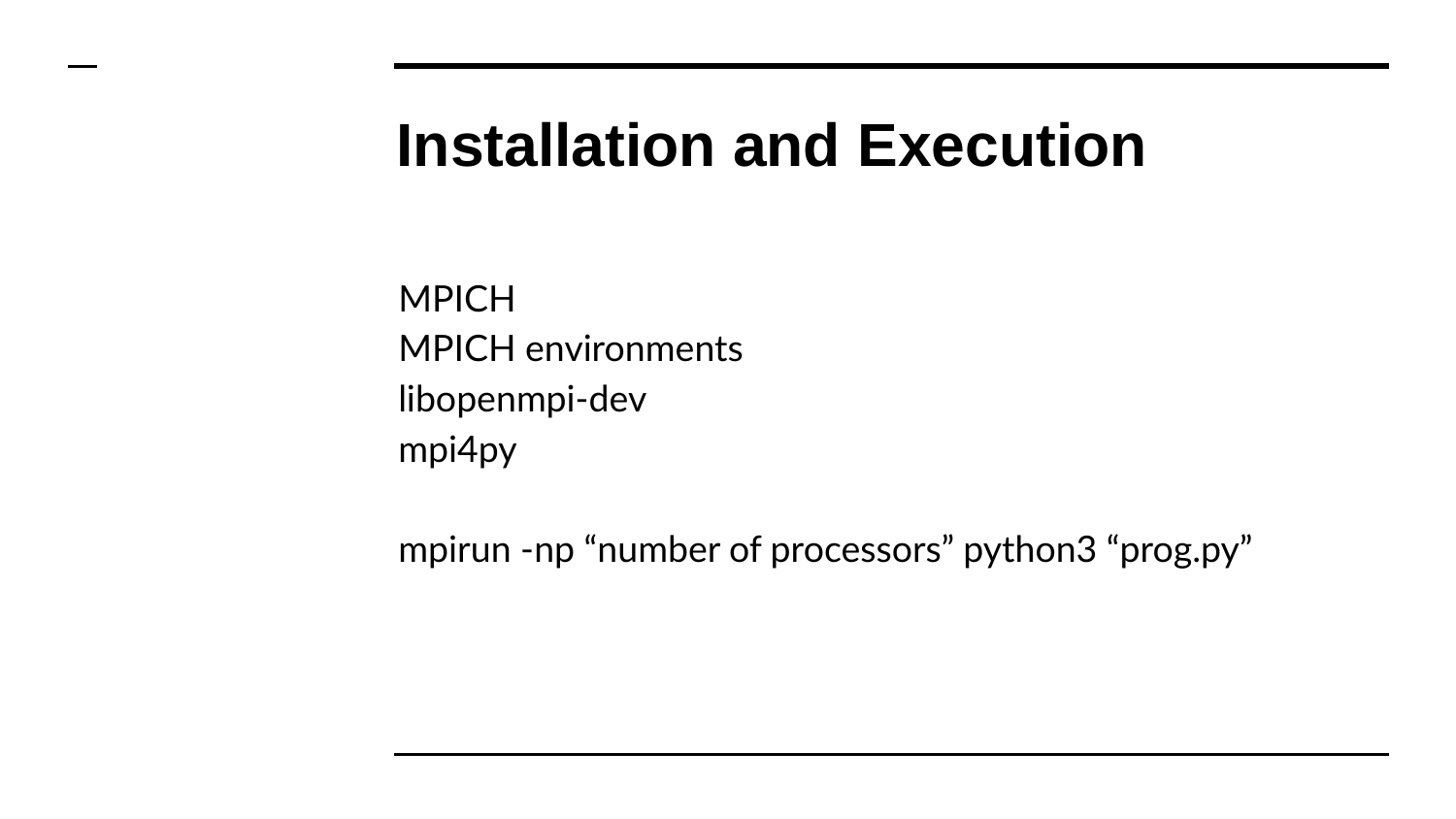

# Installation and Execution
MPICH
MPICH environments
libopenmpi-dev
mpi4py
mpirun -np “number of processors” python3 “prog.py”